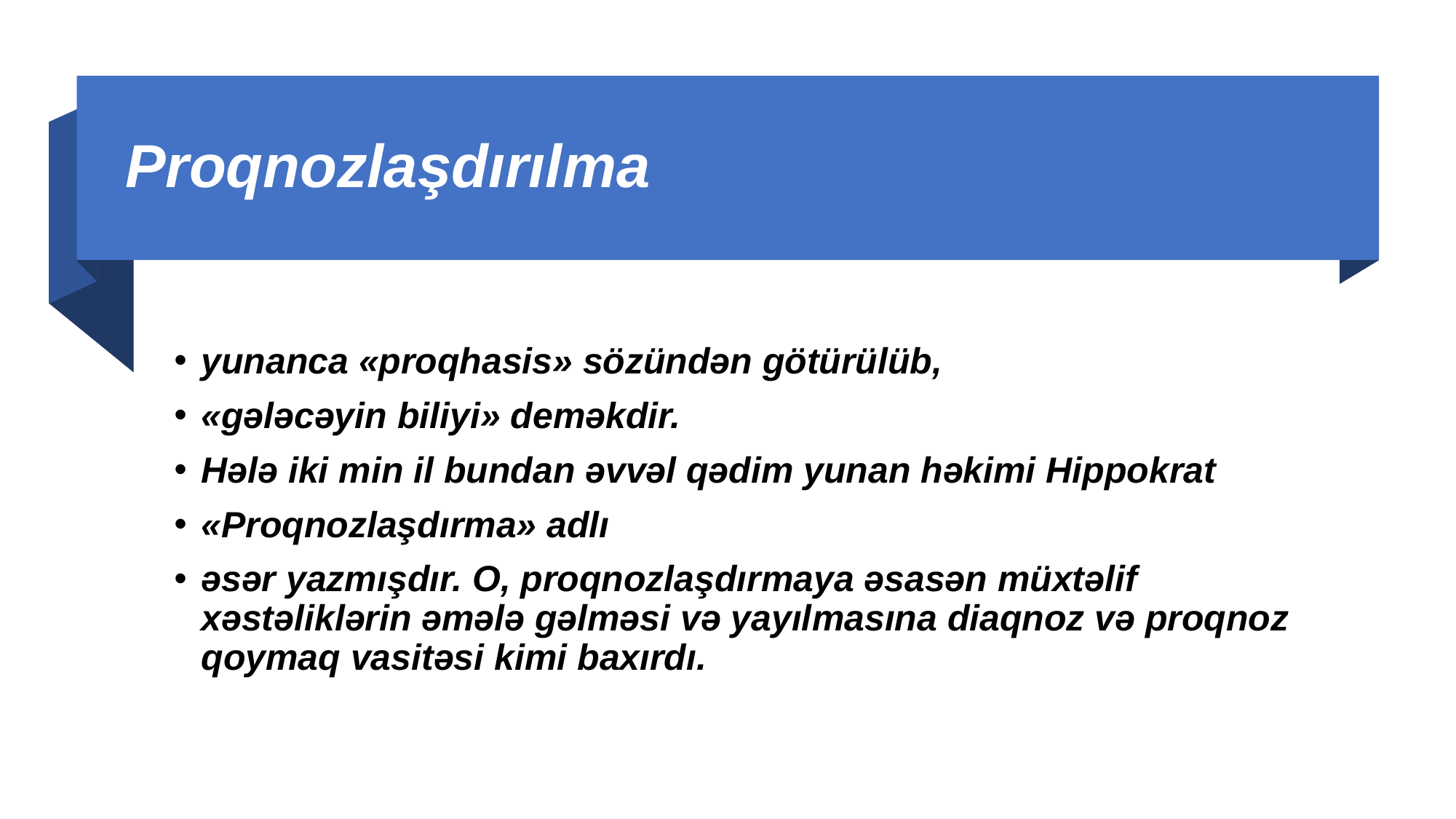

# Proqnozlaşdırılma

yunanca «proqhasis» sözündən götürülüb,
«gələcəyin biliyi» deməkdir.
Hələ iki min il bundan əvvəl qədim yunan həkimi Hippokrat
«Proqnozlaşdırma» adlı
əsər yazmışdır. O, proqnozlaşdırmaya əsasən müxtəlif xəstəliklərin əmələ gəlməsi və yayılmasına diaqnoz və proqnoz qoymaq vasitəsi kimi baxırdı.